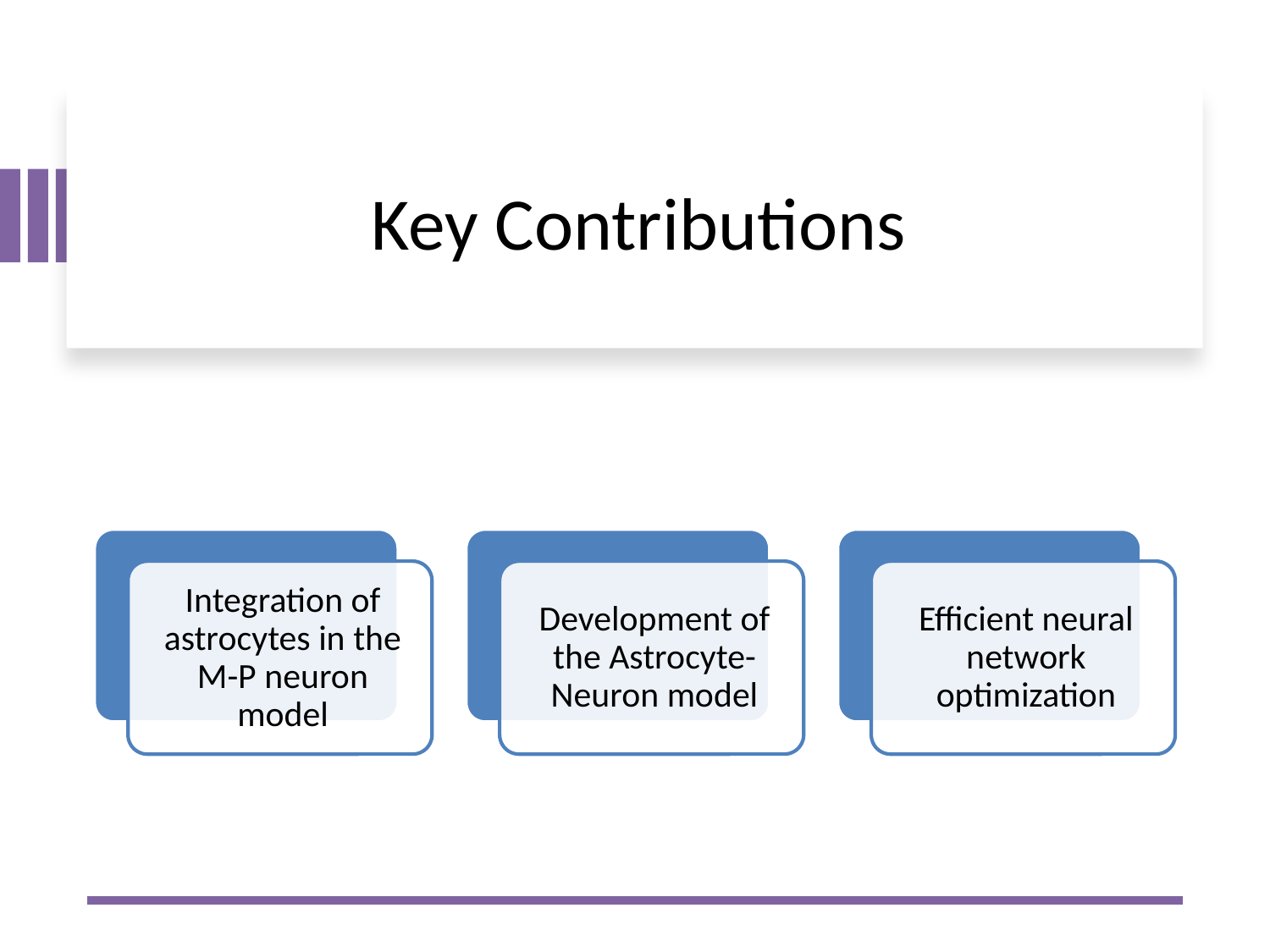

# Key Contributions

Integration of astrocytes in the M-P neuron model
Development of the Astrocyte-Neuron model
Efficient neural network optimization